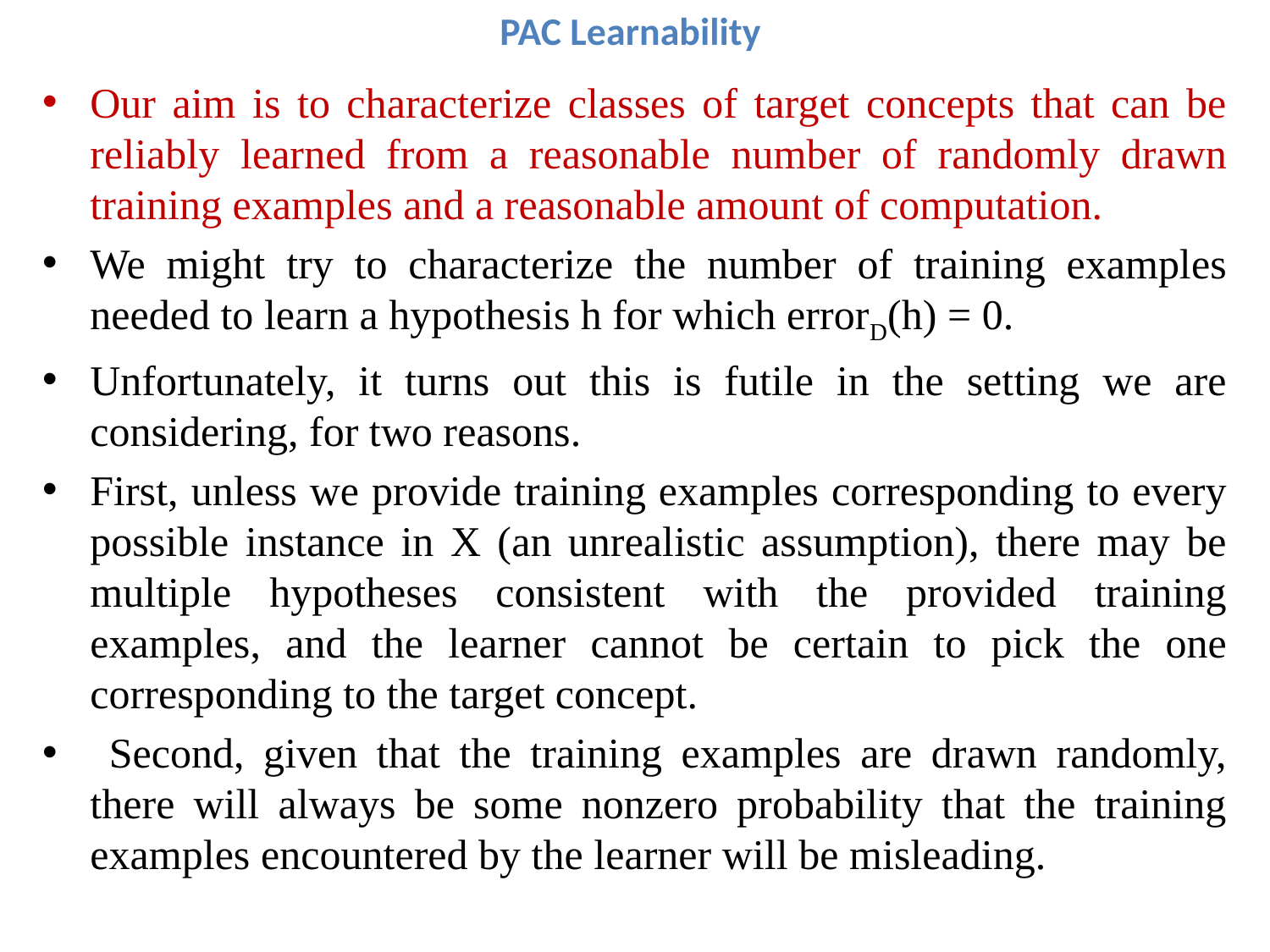

# PAC Learnability
Our aim is to characterize classes of target concepts that can be reliably learned from a reasonable number of randomly drawn training examples and a reasonable amount of computation.
We might try to characterize the number of training examples needed to learn a hypothesis h for which errorD(h) = 0.
Unfortunately, it turns out this is futile in the setting we are considering, for two reasons.
First, unless we provide training examples corresponding to every possible instance in X (an unrealistic assumption), there may be multiple hypotheses consistent with the provided training examples, and the learner cannot be certain to pick the one corresponding to the target concept.
 Second, given that the training examples are drawn randomly, there will always be some nonzero probability that the training examples encountered by the learner will be misleading.